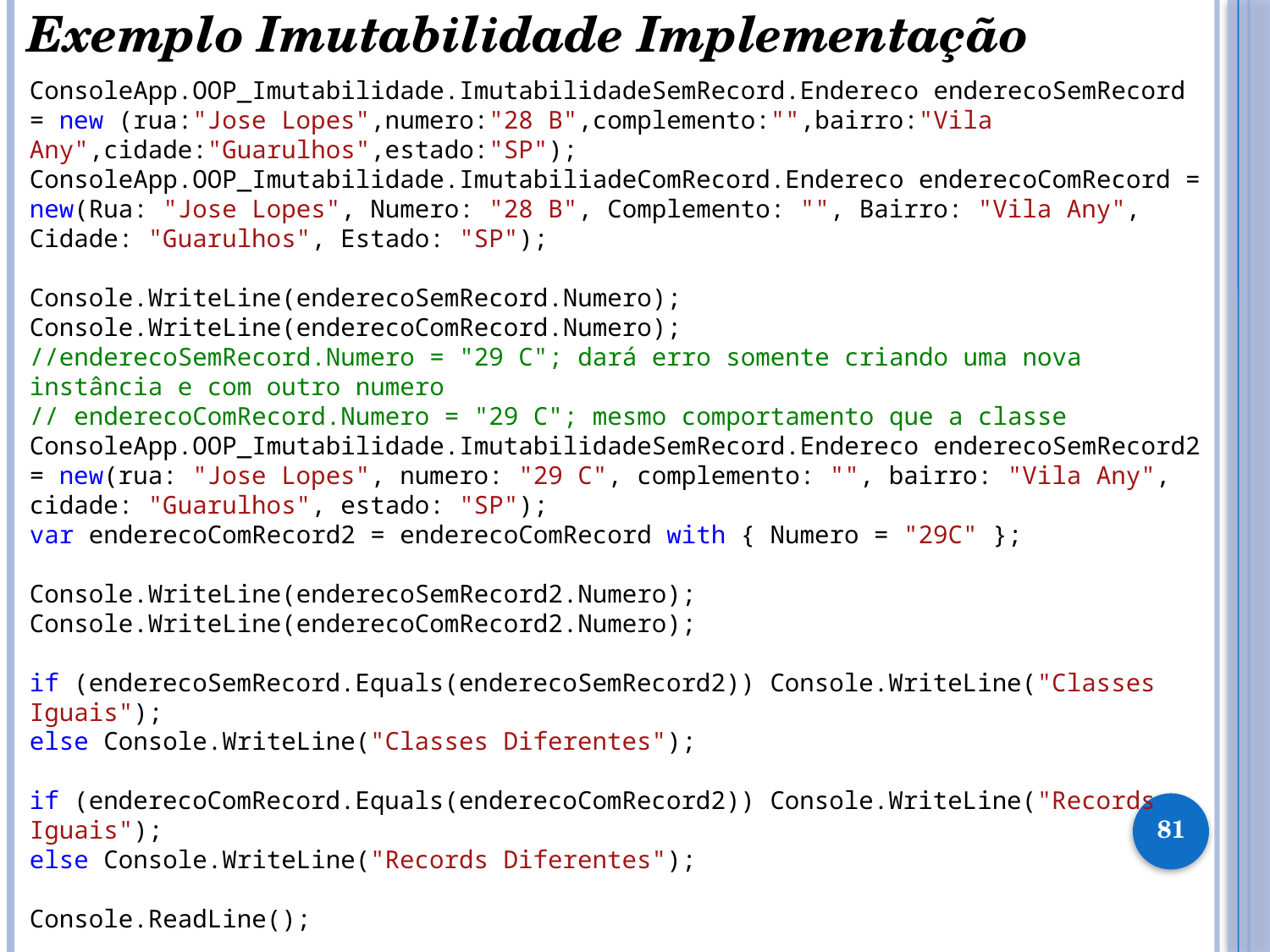

Exemplo Imutabilidade Implementação
ConsoleApp.OOP_Imutabilidade.ImutabilidadeSemRecord.Endereco enderecoSemRecord = new (rua:"Jose Lopes",numero:"28 B",complemento:"",bairro:"Vila Any",cidade:"Guarulhos",estado:"SP");
ConsoleApp.OOP_Imutabilidade.ImutabiliadeComRecord.Endereco enderecoComRecord = new(Rua: "Jose Lopes", Numero: "28 B", Complemento: "", Bairro: "Vila Any", Cidade: "Guarulhos", Estado: "SP");

Console.WriteLine(enderecoSemRecord.Numero);
Console.WriteLine(enderecoComRecord.Numero);
//enderecoSemRecord.Numero = "29 C"; dará erro somente criando uma nova instância e com outro numero
// enderecoComRecord.Numero = "29 C"; mesmo comportamento que a classe
ConsoleApp.OOP_Imutabilidade.ImutabilidadeSemRecord.Endereco enderecoSemRecord2 = new(rua: "Jose Lopes", numero: "29 C", complemento: "", bairro: "Vila Any", cidade: "Guarulhos", estado: "SP");
var enderecoComRecord2 = enderecoComRecord with { Numero = "29C" };

Console.WriteLine(enderecoSemRecord2.Numero);
Console.WriteLine(enderecoComRecord2.Numero);

if (enderecoSemRecord.Equals(enderecoSemRecord2)) Console.WriteLine("Classes Iguais");
else Console.WriteLine("Classes Diferentes");

if (enderecoComRecord.Equals(enderecoComRecord2)) Console.WriteLine("Records Iguais");
else Console.WriteLine("Records Diferentes");

Console.ReadLine();
81